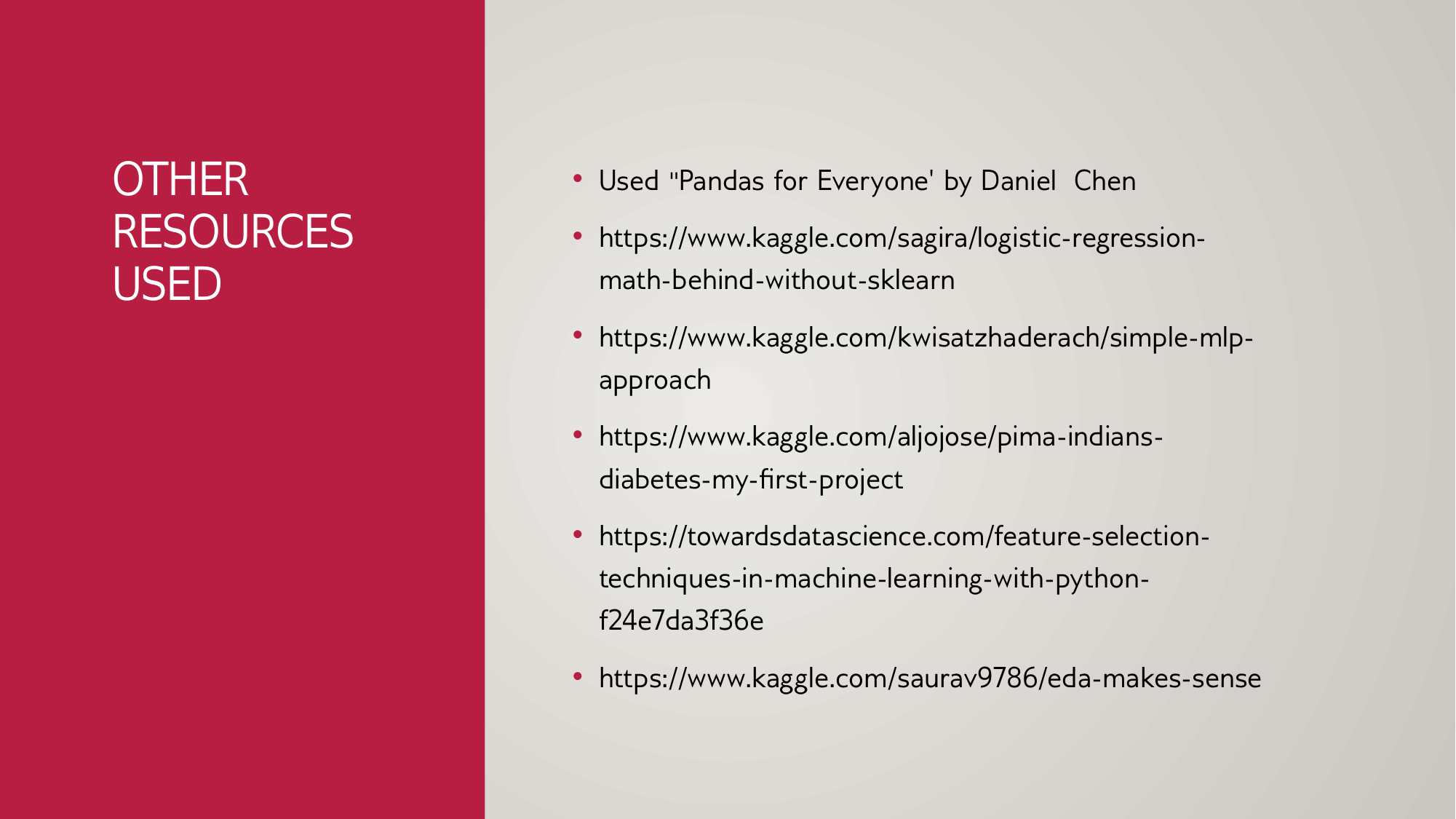

# Other Resources Used
Used "Pandas for Everyone' by Daniel  Chen
https://www.kaggle.com/sagira/logistic-regression-math-behind-without-sklearn
https://www.kaggle.com/kwisatzhaderach/simple-mlp-approach
https://www.kaggle.com/aljojose/pima-indians-diabetes-my-first-project
https://towardsdatascience.com/feature-selection-techniques-in-machine-learning-with-python-f24e7da3f36e
https://www.kaggle.com/saurav9786/eda-makes-sense